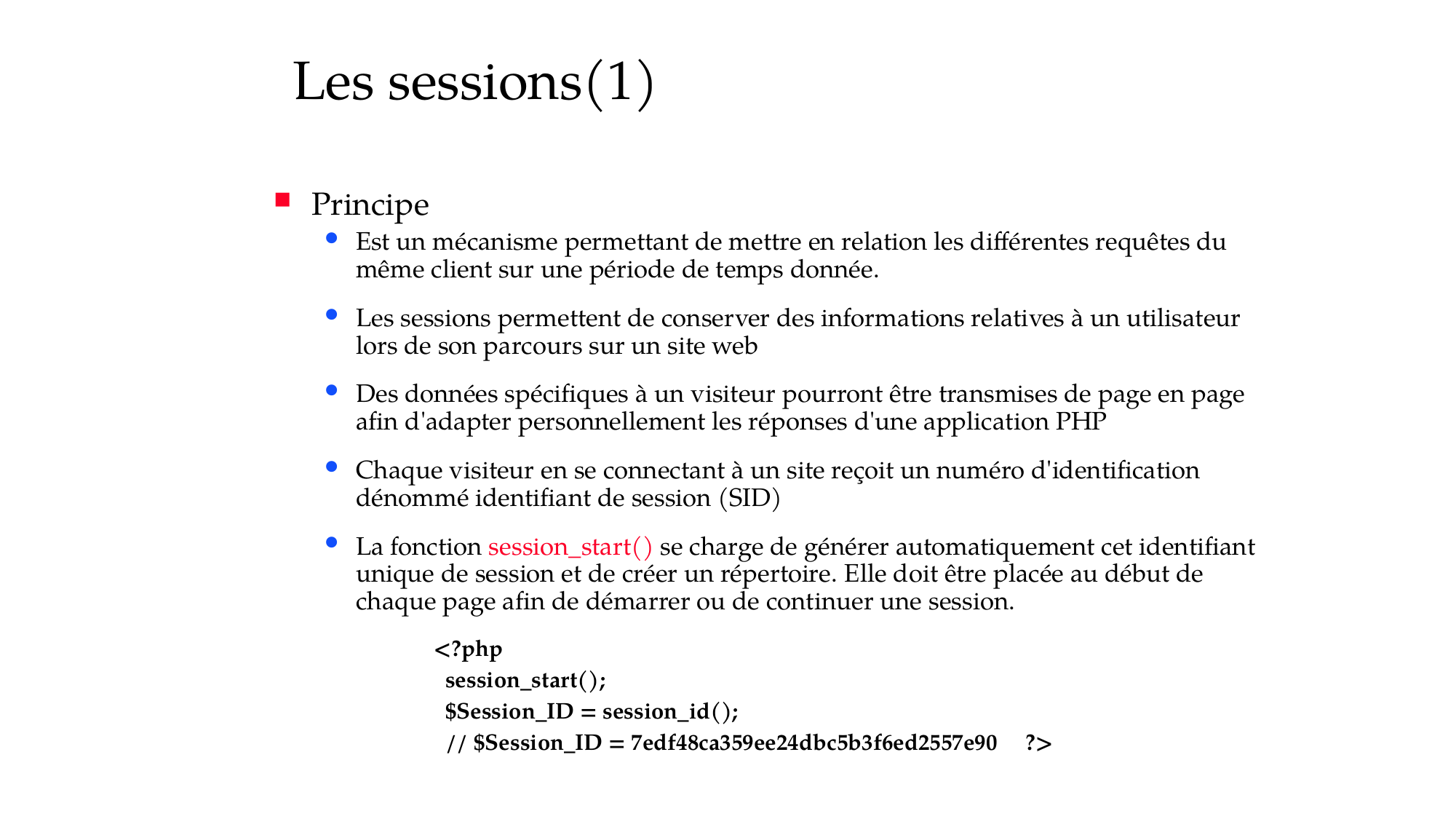

# Les sessions(1)
Principe
Est un mécanisme permettant de mettre en relation les différentes requêtes du même client sur une période de temps donnée.

Les sessions permettent de conserver des informations relatives à un utilisateur lors de son parcours sur un site web

Des données spécifiques à un visiteur pourront être transmises de page en page afin d'adapter personnellement les réponses d'une application PHP

Chaque visiteur en se connectant à un site reçoit un numéro d'identification dénommé identifiant de session (SID)

La fonction session_start() se charge de générer automatiquement cet identifiant unique de session et de créer un répertoire. Elle doit être placée au début de chaque page afin de démarrer ou de continuer une session.

<?php
  session_start();
  $Session_ID = session_id();
  // $Session_ID = 7edf48ca359ee24dbc5b3f6ed2557e90     ?>